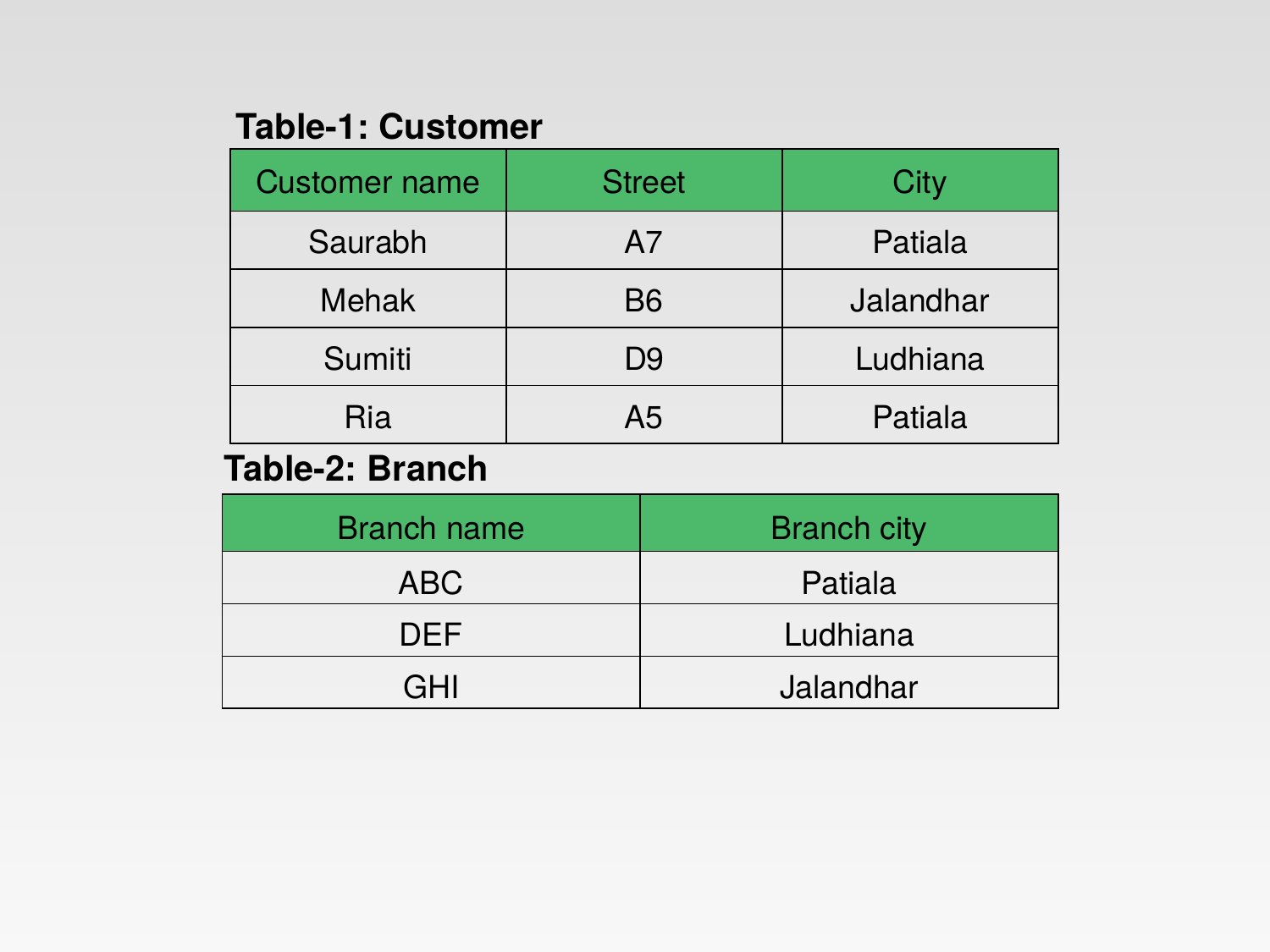

Table-1: Customer
| Customer name | Street | City |
| --- | --- | --- |
| Saurabh | A7 | Patiala |
| Mehak | B6 | Jalandhar |
| Sumiti | D9 | Ludhiana |
| Ria | A5 | Patiala |
Table-2: Branch
| Branch name | Branch city |
| --- | --- |
| ABC | Patiala |
| DEF | Ludhiana |
| GHI | Jalandhar |